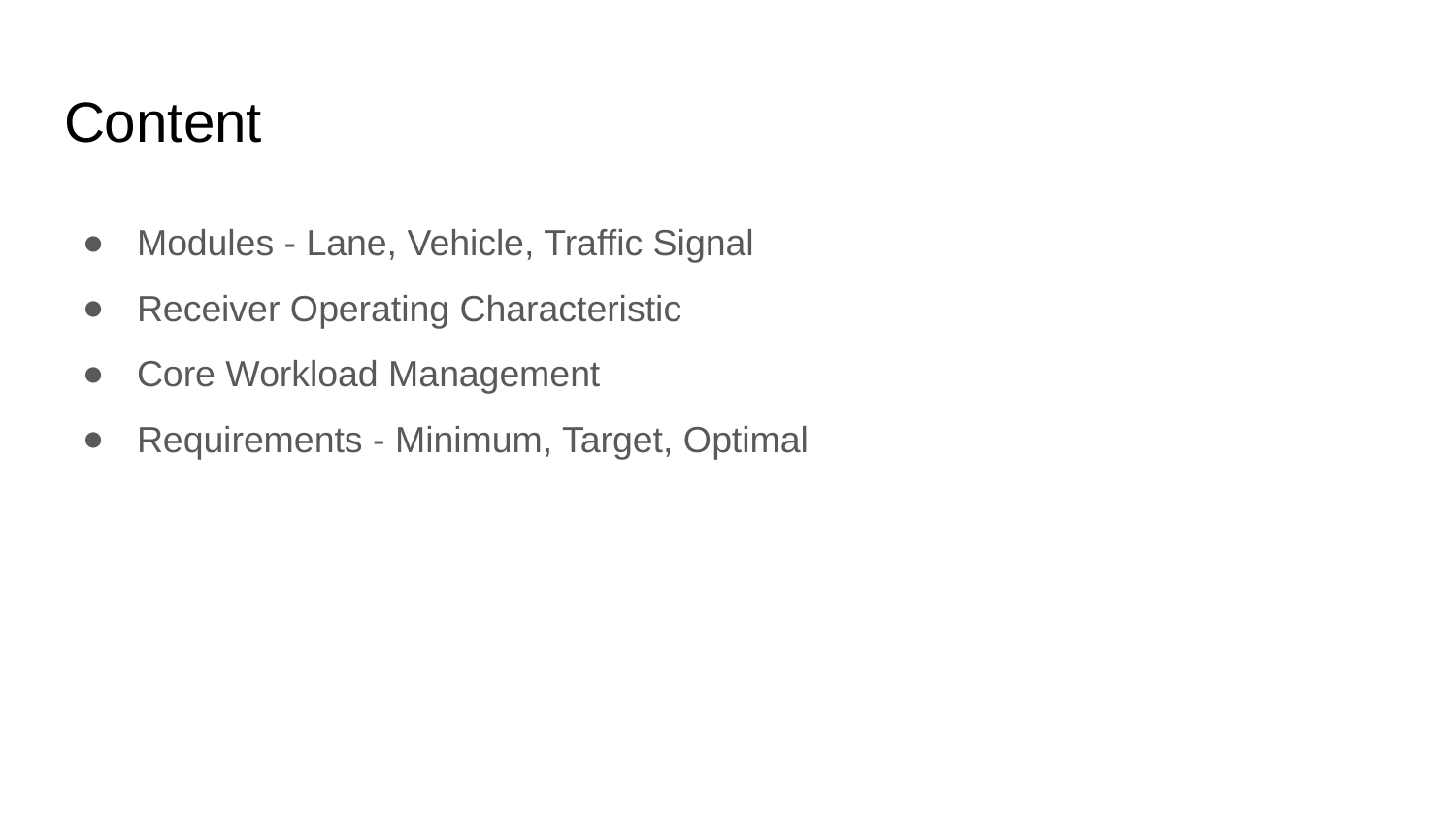

# Content
Modules - Lane, Vehicle, Traffic Signal
Receiver Operating Characteristic
Core Workload Management
Requirements - Minimum, Target, Optimal